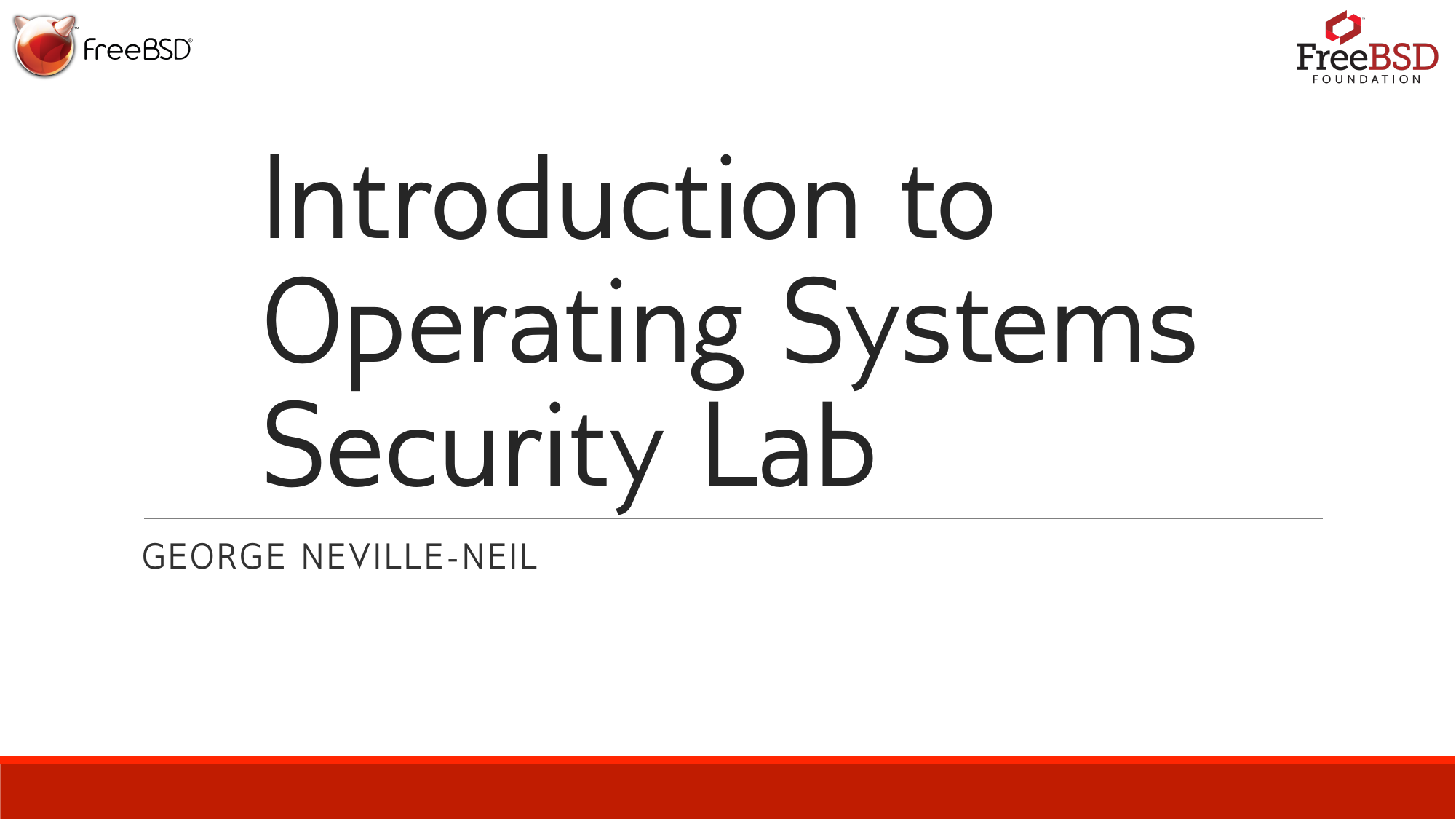

# Introduction to Operating Systems Security Lab
George Neville-Neil